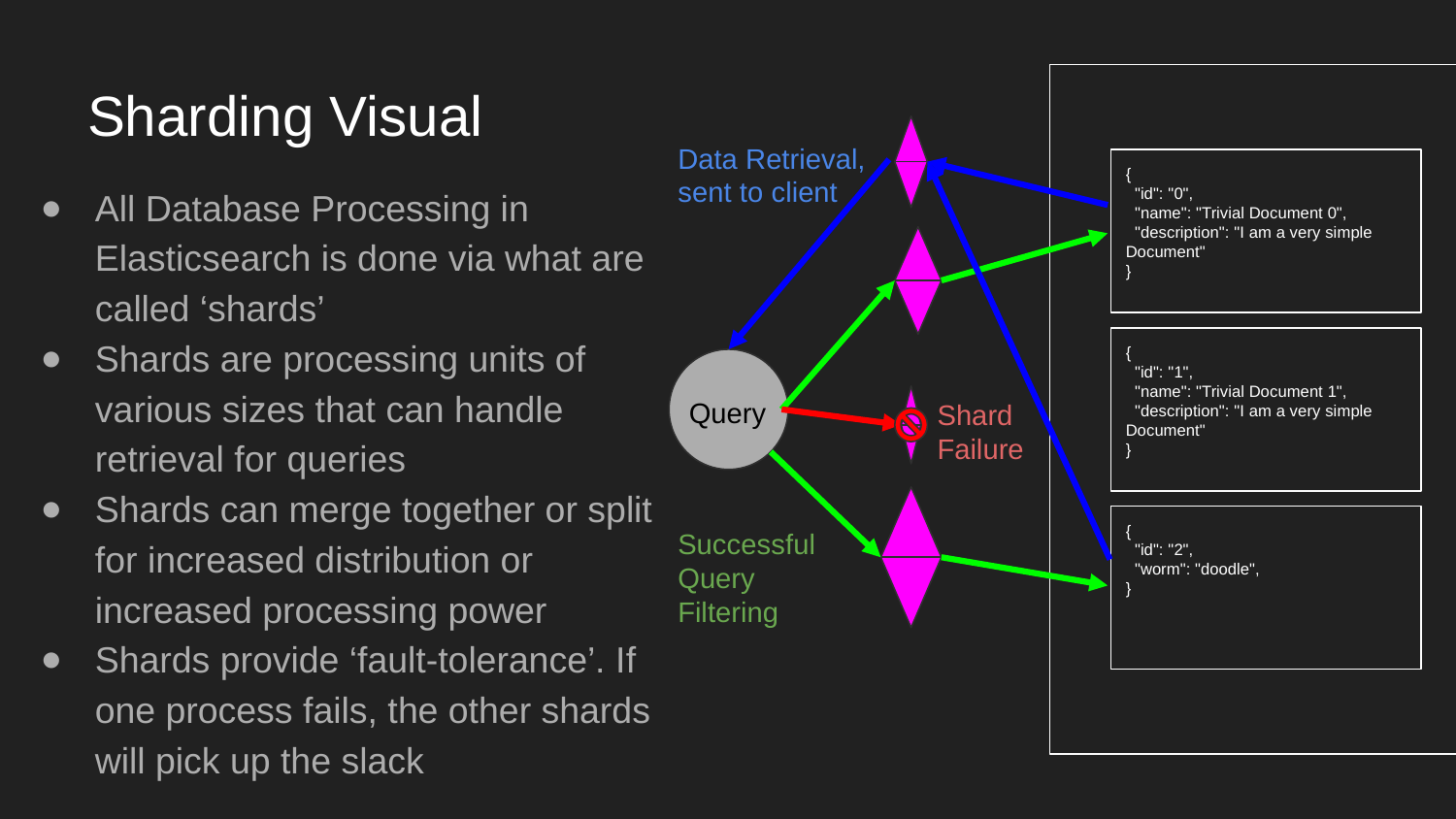

# Sharding Visual

Data Retrieval, sent to client
{
  "id": "0",
  "name": "Trivial Document 0",
  "description": "I am a very simple Document"
}

All Database Processing in Elasticsearch is done via what are called ‘shards’
Shards are processing units of various sizes that can handle retrieval for queries
Shards can merge together or split for increased distribution or increased processing power
Shards provide ‘fault-tolerance’. If one process fails, the other shards will pick up the slack

{
  "id": "1",
  "name": "Trivial Document 1",
  "description": "I am a very simple Document"
}

Query
Shard
Failure

{
  "id": "2",
  "worm": "doodle",
}

Successful
Query
Filtering